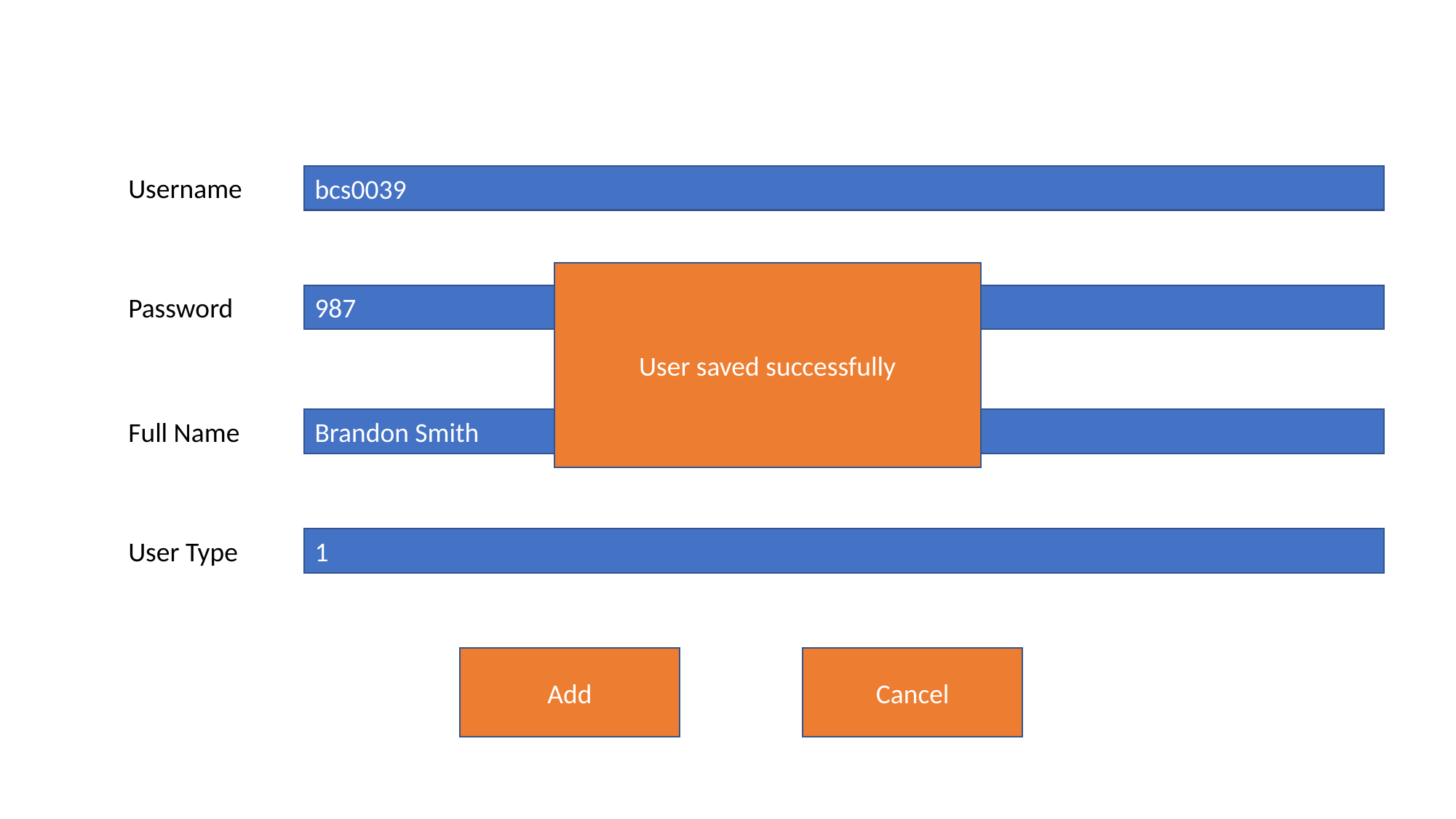

bcs0039
Username
User saved successfully
987
Password
Brandon Smith
Full Name
1
User Type
Cancel
Add